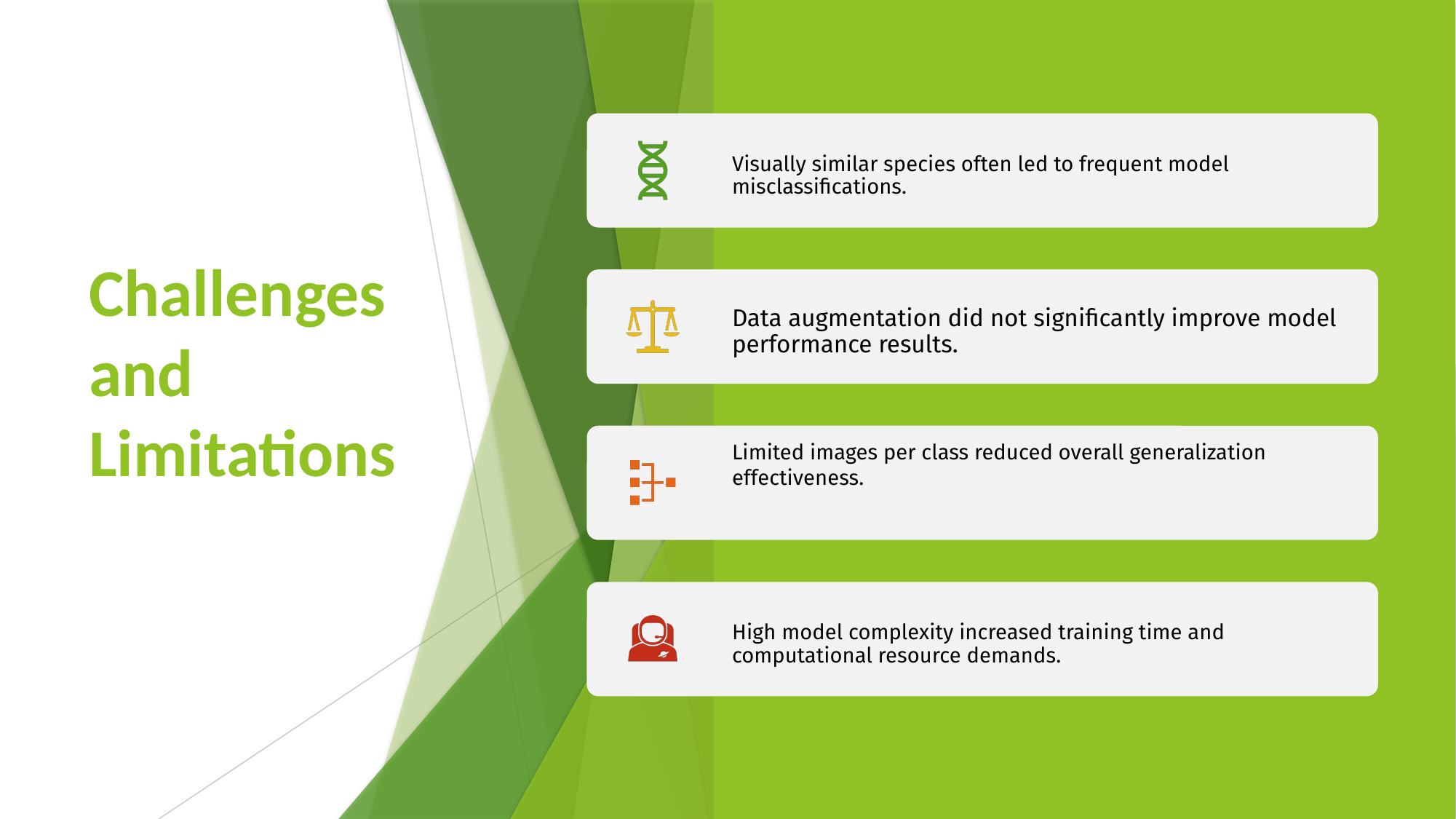

Visually similar species often led to frequent model misclassifications.
Data augmentation did not significantly improve model performance results.
Limited images per class reduced overall generalization effectiveness.

High model complexity increased training time and computational resource demands.
# Challenges and Limitations